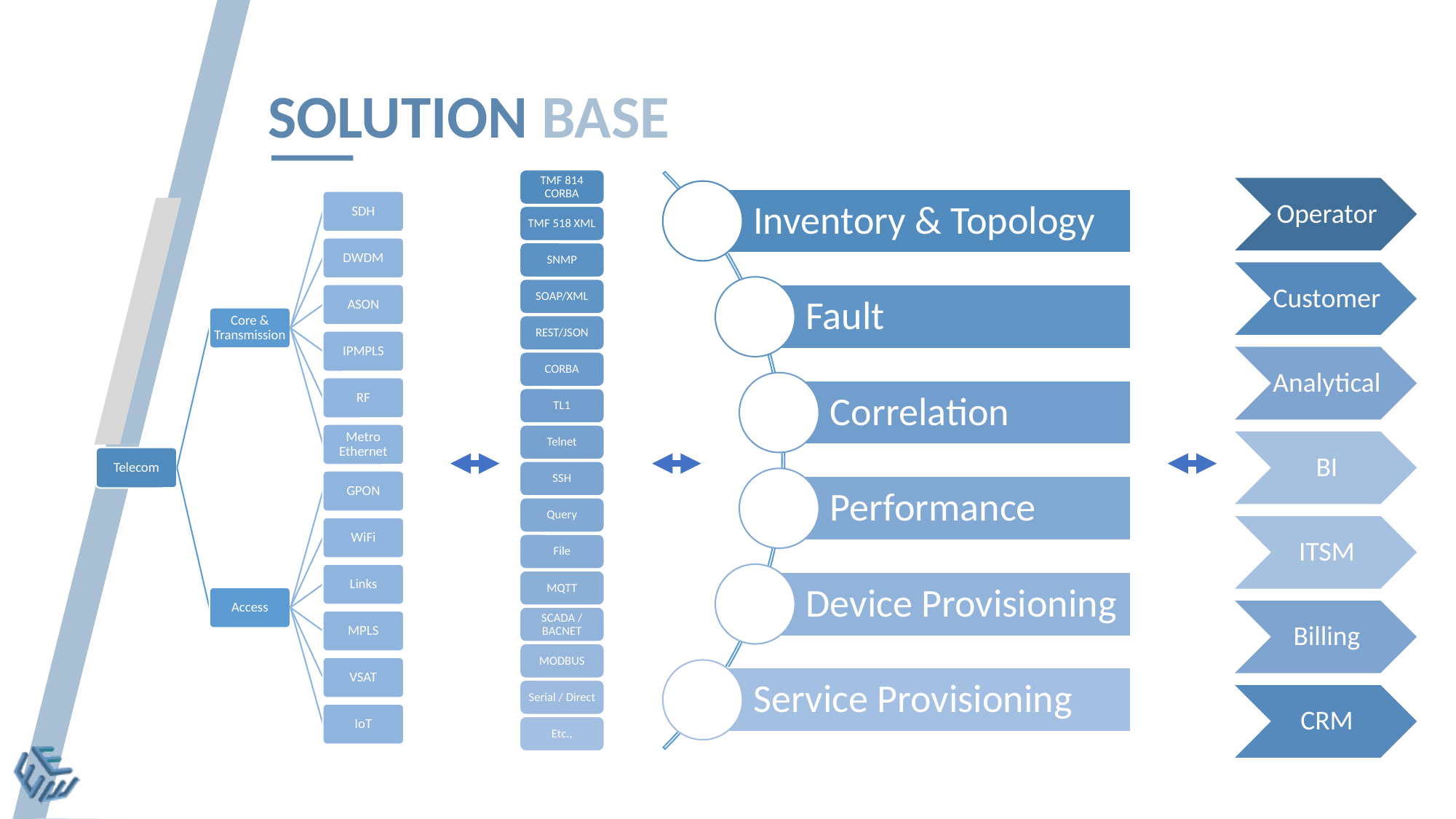

Inventory & Topology

Fault

Correlation

Performance

Device Provisioning

Service Provisioning
# SOLUTION BASE

TMF 814 CORBA

TMF 518 XML

SNMP

SOAP/XML

REST/JSON

CORBA

TL1

Telnet

SSH

Query

File

MQTT

SCADA / BACNET

MODBUS

Serial / Direct

Etc.,

Operator

Customer

Analytical

BI

ITSM

Billing

CRM

SDH

DWDM

ASON

Core & Transmission

IPMPLS

RF

Metro Ethernet

Telecom

GPON

WiFi

Links

Access

MPLS

VSAT

IoT